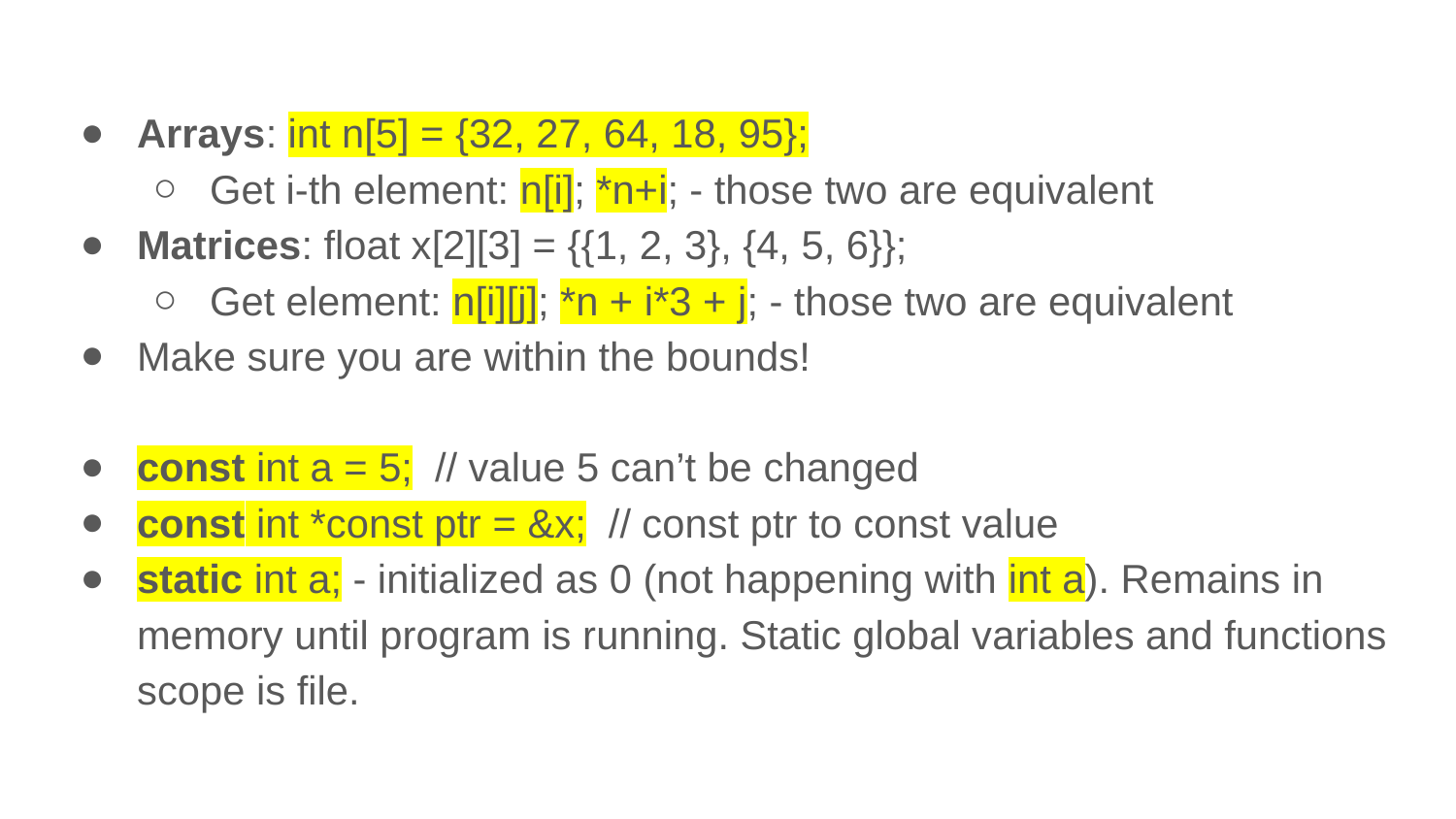

Arrays: int n[5] = {32, 27, 64, 18, 95};
Get i-th element: n[i]; *n+i; - those two are equivalent
Matrices: float x[2][3] = {{1, 2, 3}, {4, 5, 6}};
Get element: n[i][j]; *n + i*3 + j; - those two are equivalent
Make sure you are within the bounds!

const int a = 5;  // value 5 can’t be changed
const int *const ptr = &x;  // const ptr to const value
static int a; - initialized as 0 (not happening with int a). Remains in memory until program is running. Static global variables and functions scope is file.